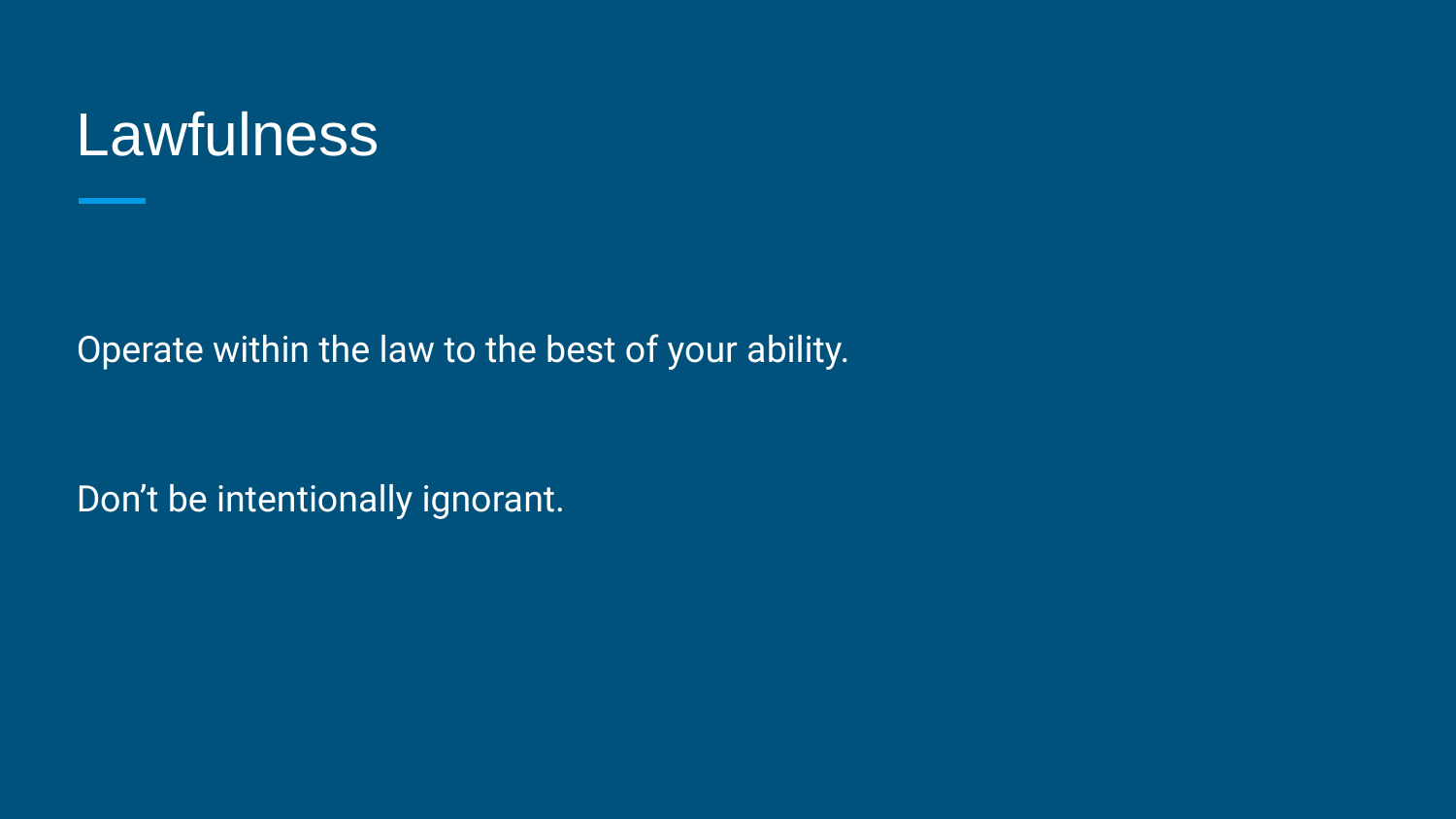

# Lawfulness

Operate within the law to the best of your ability.

Don’t be intentionally ignorant.